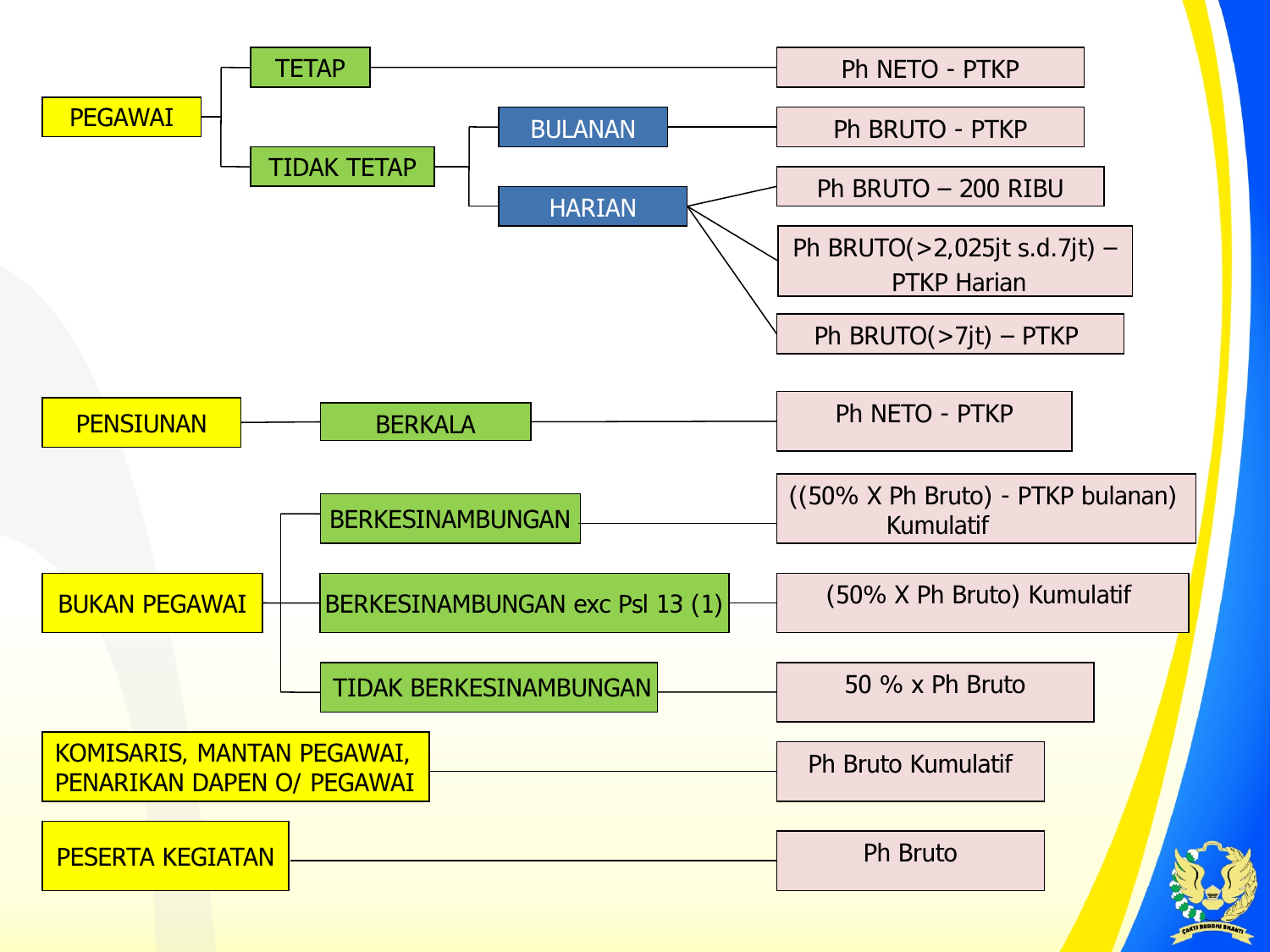

TETAP
Ph NETO - PTKP
PEGAWAI
BULANAN
Ph BRUTO - PTKP
TIDAK TETAP
Ph BRUTO – 200 RIBU
HARIAN
Ph BRUTO(>2,025jt s.d.7jt) –
 PTKP Harian
Ph BRUTO(>7jt) – PTKP
Ph NETO - PTKP
PENSIUNAN
BERKALA
((50% X Ph Bruto) - PTKP bulanan)    Kumulatif
BERKESINAMBUNGAN
BUKAN PEGAWAI
BERKESINAMBUNGAN exc Psl 13 (1)
(50% X Ph Bruto) Kumulatif
TIDAK BERKESINAMBUNGAN
50 % x Ph Bruto
KOMISARIS, MANTAN PEGAWAI,
PENARIKAN DAPEN O/ PEGAWAI
Ph Bruto Kumulatif
PESERTA KEGIATAN
Ph Bruto